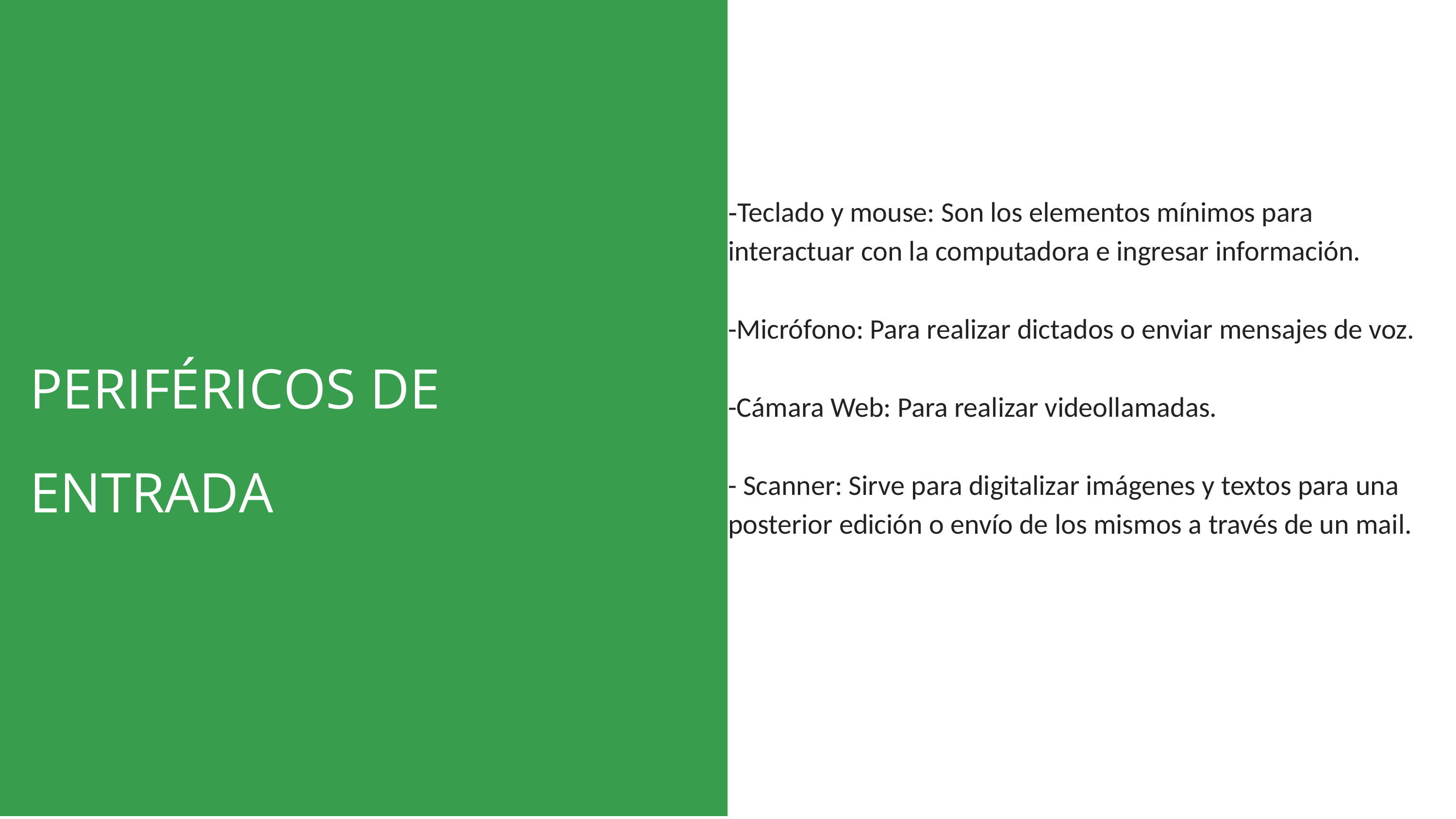

-Teclado y mouse: Son los elementos mínimos para interactuar con la computadora e ingresar información.

-Micrófono: Para realizar dictados o enviar mensajes de voz.

-Cámara Web: Para realizar videollamadas.

- Scanner: Sirve para digitalizar imágenes y textos para una posterior edición o envío de los mismos a través de un mail.

PERIFÉRICOS DE ENTRADA